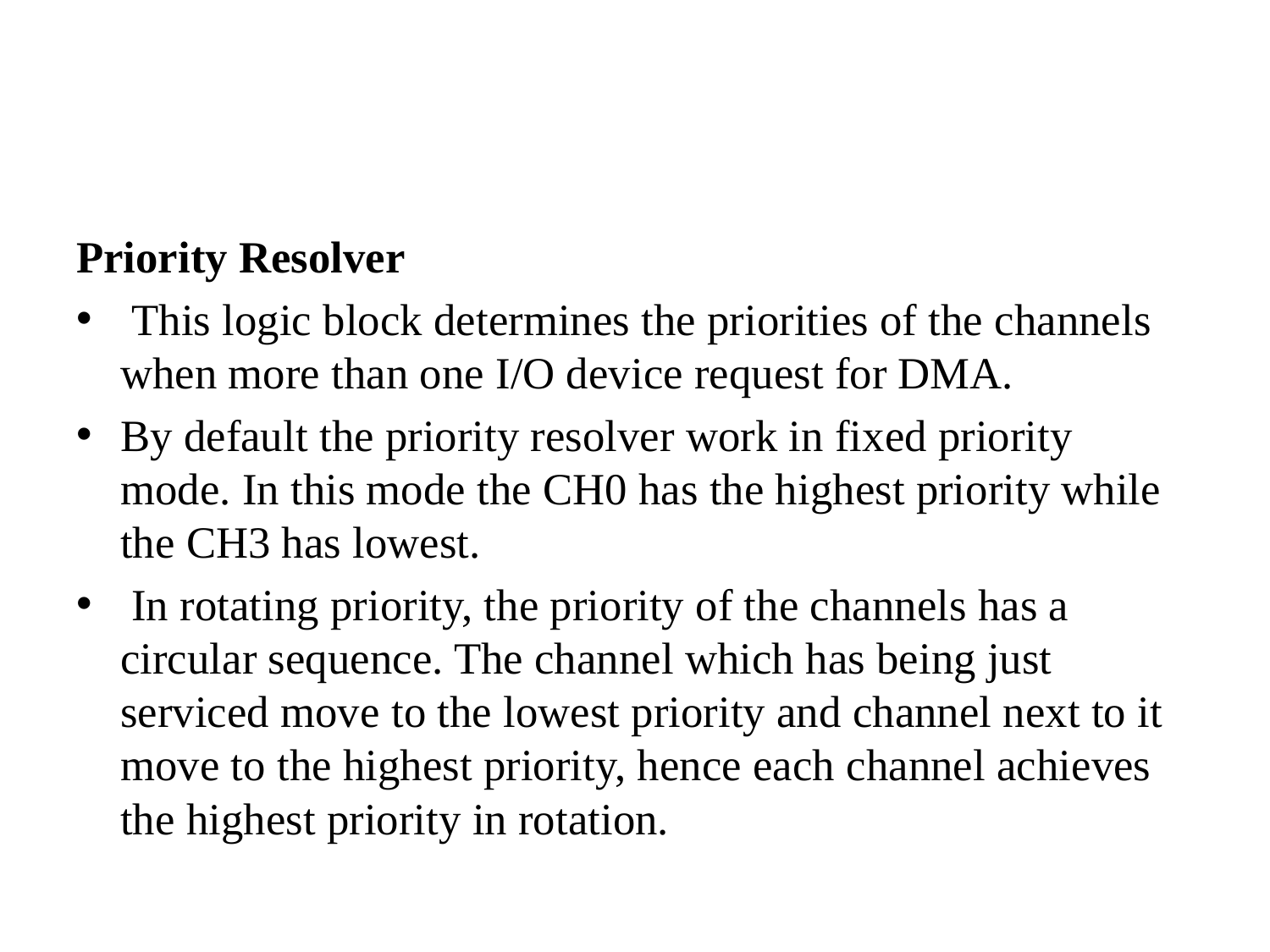

#
Priority Resolver
 This logic block determines the priorities of the channels when more than one I/O device request for DMA.
By default the priority resolver work in fixed priority mode. In this mode the CH0 has the highest priority while the CH3 has lowest.
 In rotating priority, the priority of the channels has a circular sequence. The channel which has being just serviced move to the lowest priority and channel next to it move to the highest priority, hence each channel achieves the highest priority in rotation.